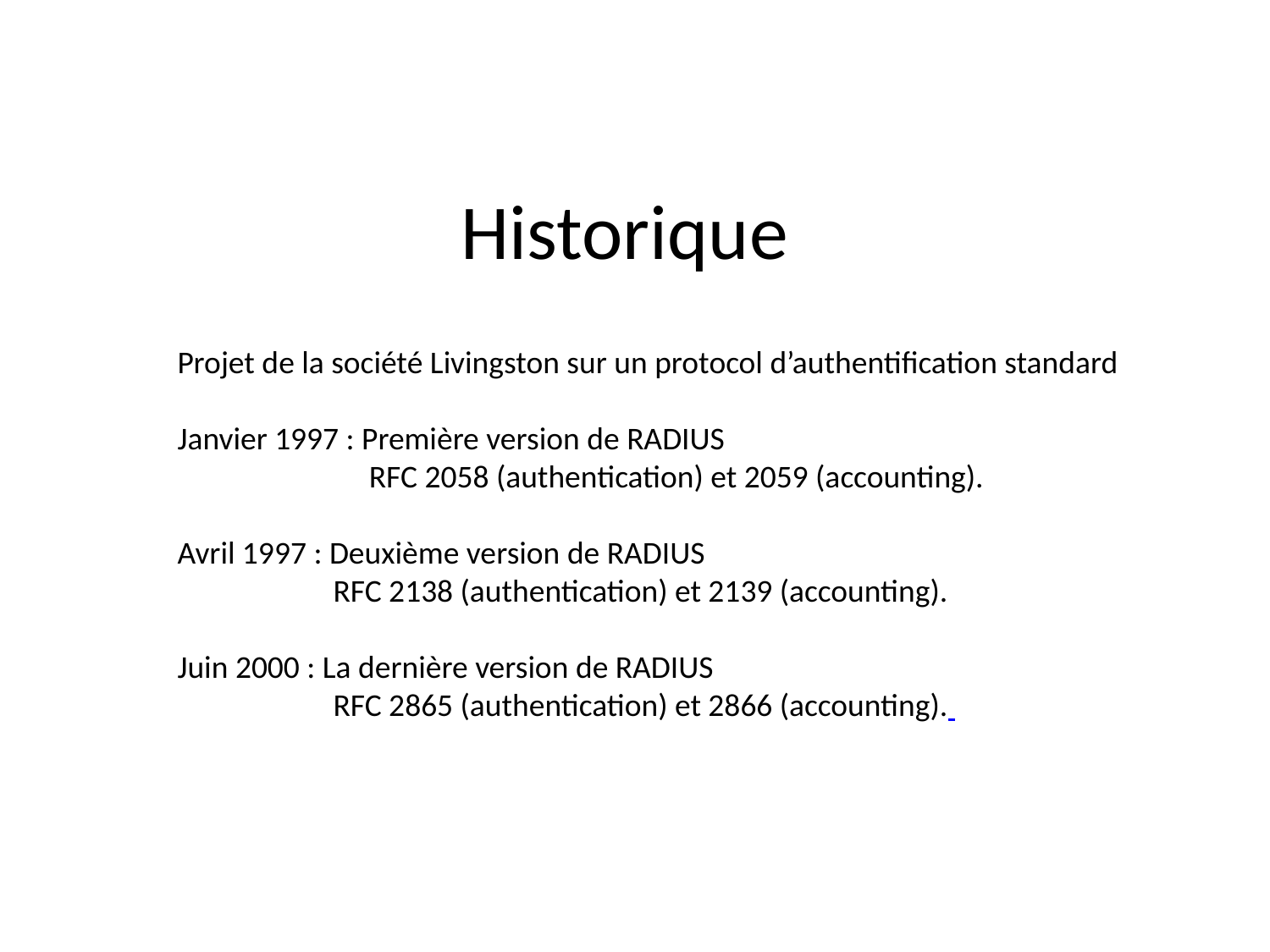

# Historique
Projet de la société Livingston sur un protocol d’authentification standard

Janvier 1997 : Première version de RADIUS 				         RFC 2058 (authentication) et 2059 (accounting).

Avril 1997 : Deuxième version de RADIUS
	    RFC 2138 (authentication) et 2139 (accounting).

Juin 2000 : La dernière version de RADIUS
	    RFC 2865 (authentication) et 2866 (accounting).